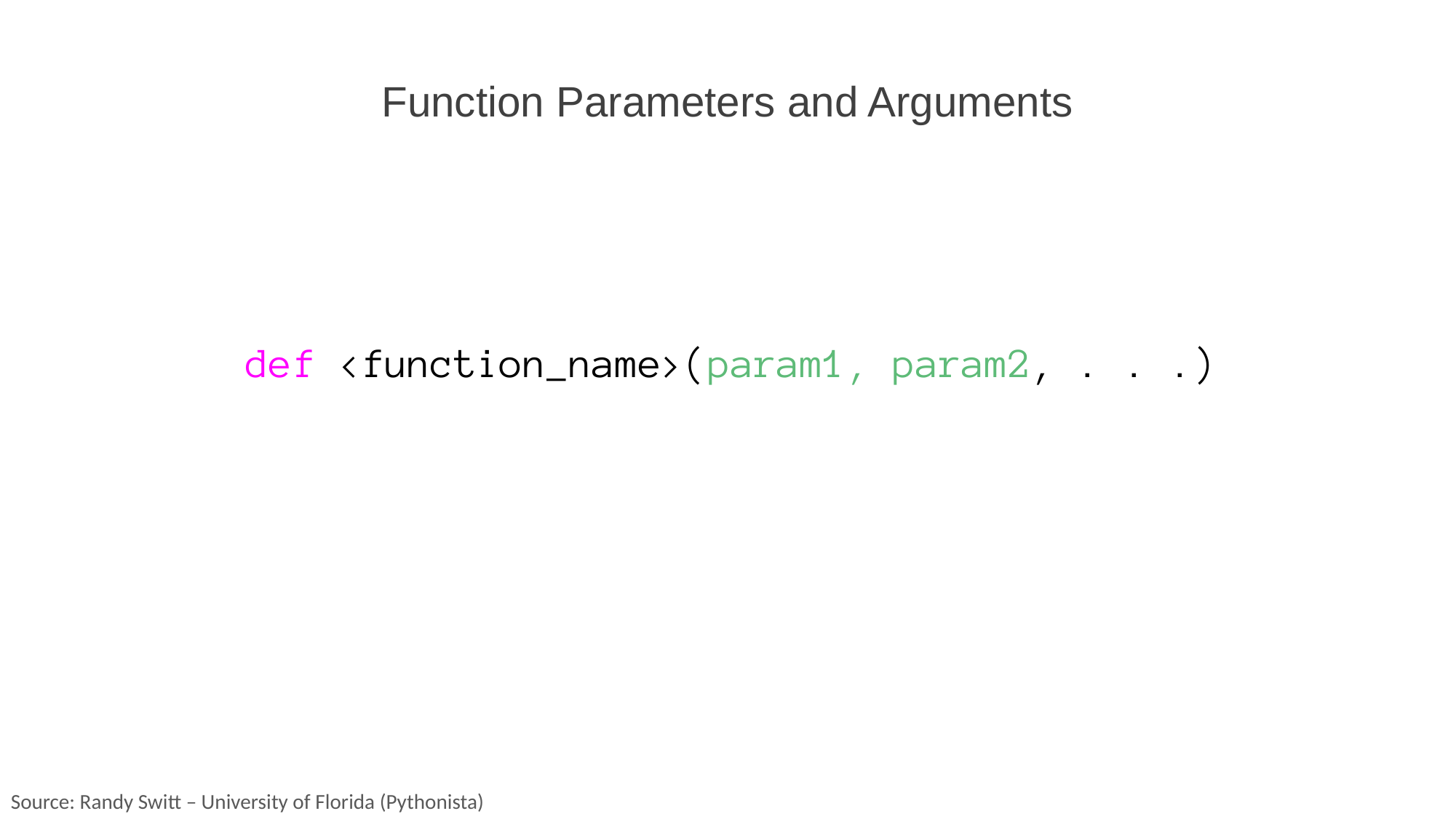

Function Parameters and Arguments
def <function_name>(param1, param2, . . .)
Source: Randy Switt – University of Florida (Pythonista)